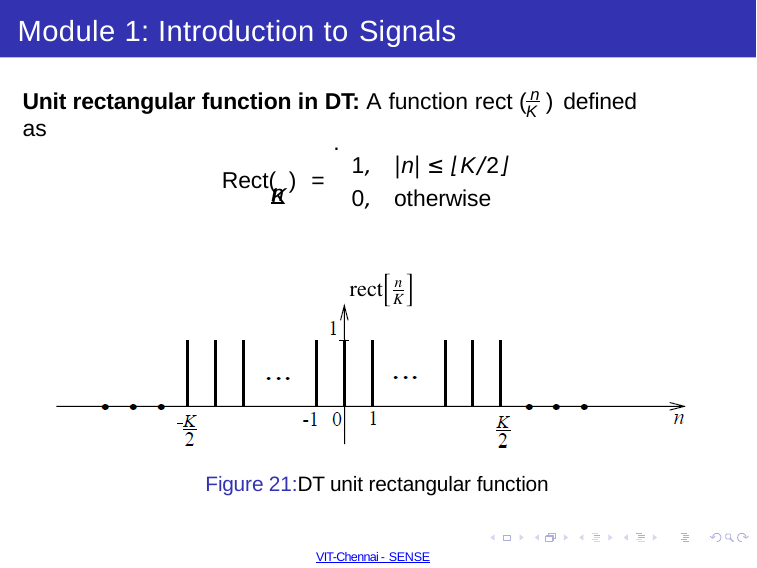

# Module 1: Introduction to Signals
 n
Unit rectangular function in DT: A function rect (   )	defined as
K
.
1,	|n| ≤ ⌊K/2⌋
0,	otherwise
 n
Rect(  )	=
K

Figure 21:DT unit rectangular function
Dr Sathiya Narayanan S
Winter 2021-2022 Semester 39 / 50
VIT-Chennai - SENSE